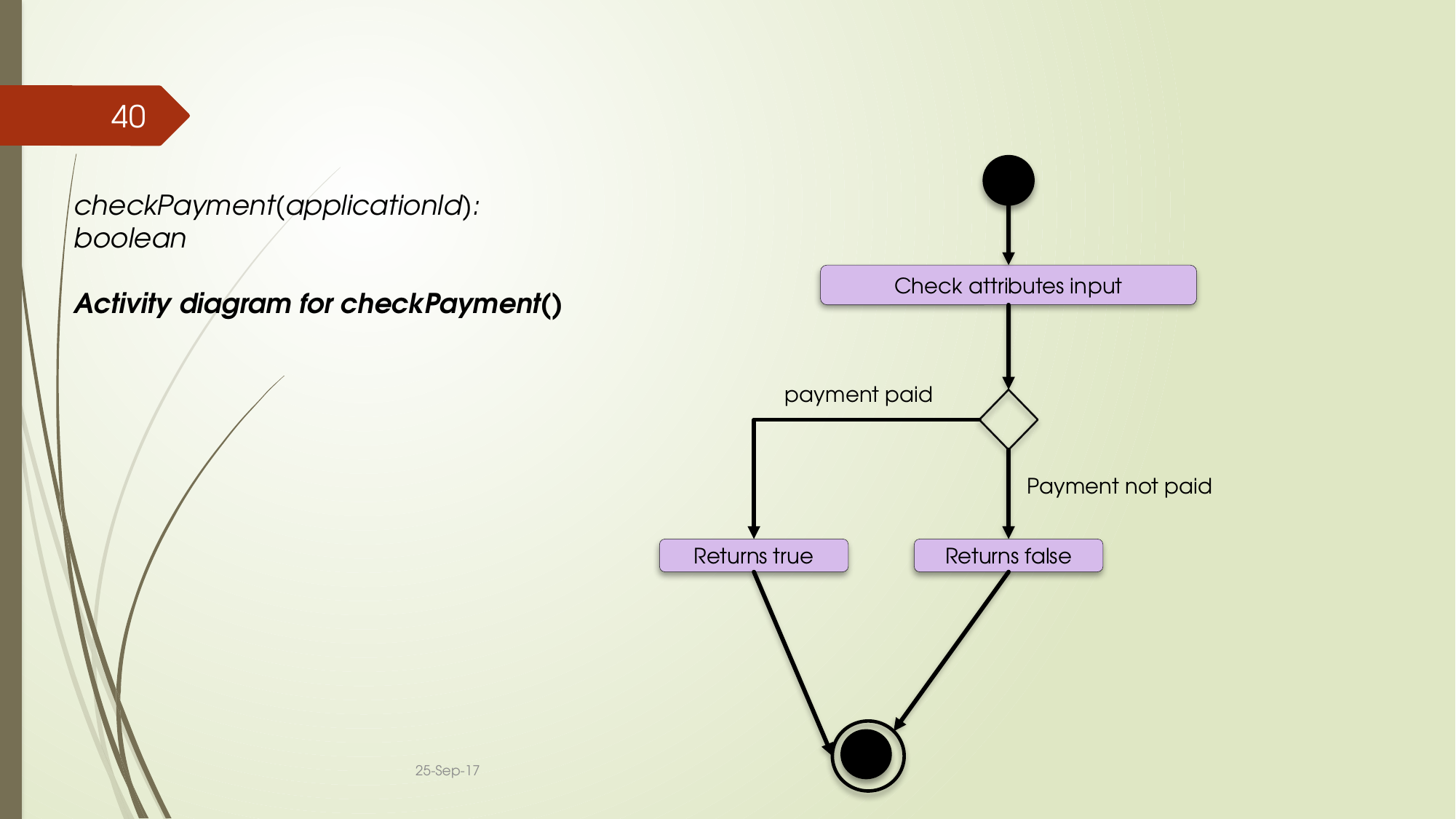

40

checkPayment(applicationId):
boolean

Activity diagram for checkPayment()
Check attributes input
payment paid

Payment not paid
Returns true
Returns false

25-Sep-17